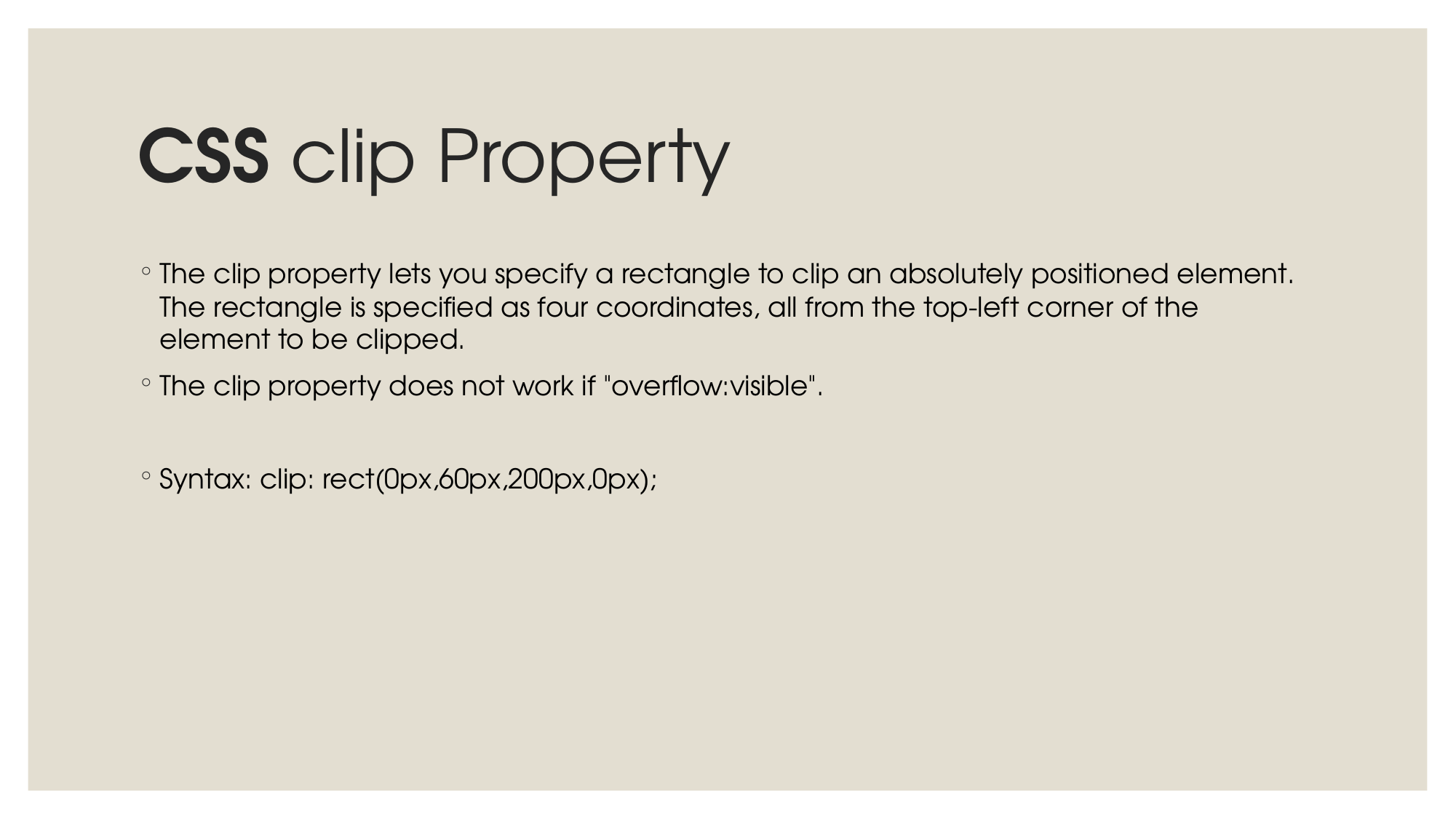

# CSS clip Property
The clip property lets you specify a rectangle to clip an absolutely positioned element. The rectangle is specified as four coordinates, all from the top-left corner of the element to be clipped.
The clip property does not work if "overflow:visible".

Syntax: clip: rect(0px,60px,200px,0px);